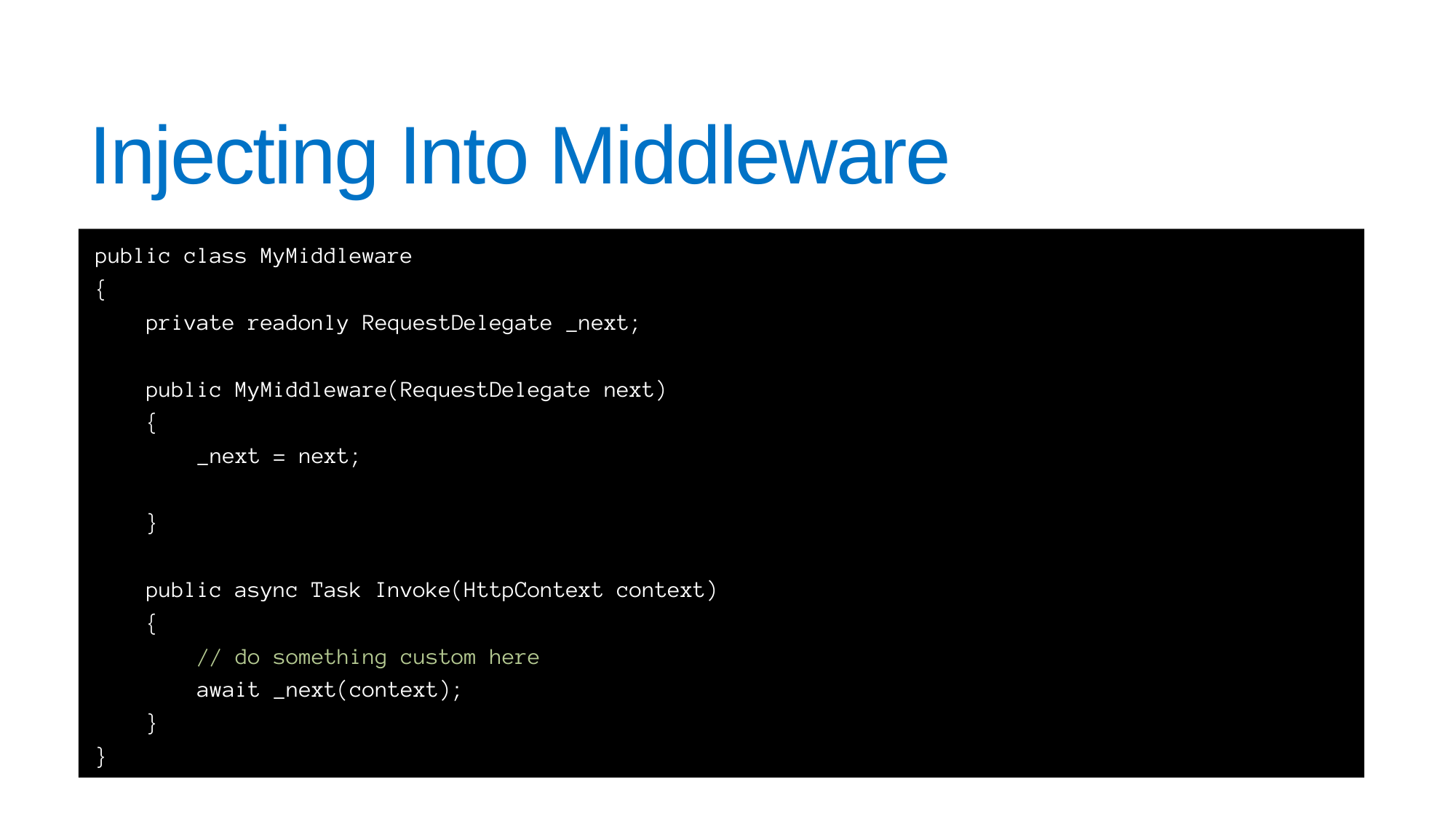

# Injecting Into Middleware
public class MyMiddleware
{
    private readonly RequestDelegate _next;

    public MyMiddleware(RequestDelegate next)
    {
        _next = next;

    }

    public async Task Invoke(HttpContext context)
    {
        // do something custom here
        await _next(context);
    }
}